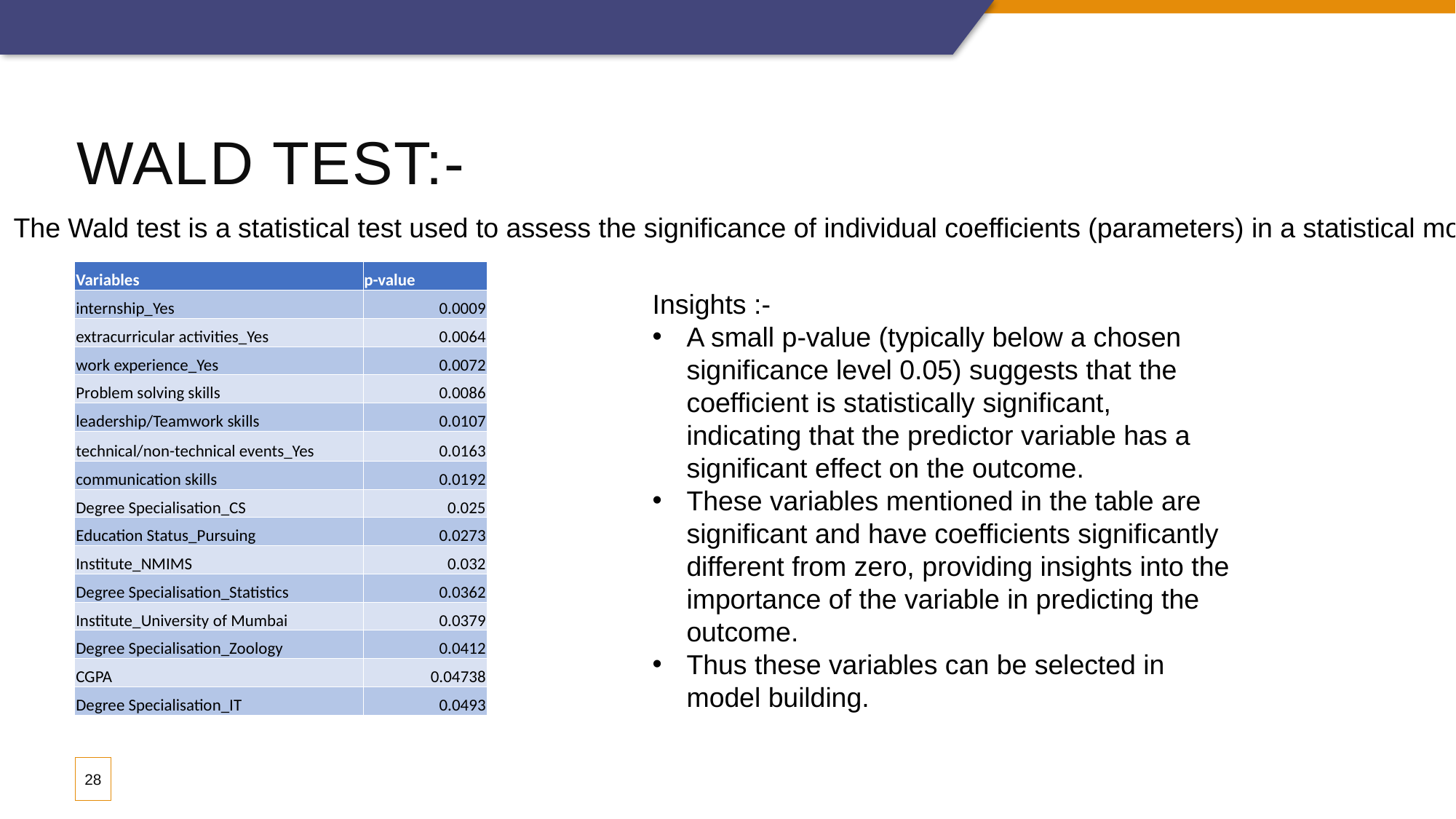

# Wald test:-
The Wald test is a statistical test used to assess the significance of individual coefficients (parameters) in a statistical model.

| Variables | p-value |
| --- | --- |
| internship\_Yes | 0.0009 |
| extracurricular activities\_Yes | 0.0064 |
| work experience\_Yes | 0.0072 |
| Problem solving skills | 0.0086 |
| leadership/Teamwork skills | 0.0107 |
| technical/non-technical events\_Yes | 0.0163 |
| communication skills | 0.0192 |
| Degree Specialisation\_CS | 0.025 |
| Education Status\_Pursuing | 0.0273 |
| Institute\_NMIMS | 0.032 |
| Degree Specialisation\_Statistics | 0.0362 |
| Institute\_University of Mumbai | 0.0379 |
| Degree Specialisation\_Zoology | 0.0412 |
| CGPA | 0.04738 |
| Degree Specialisation\_IT | 0.0493 |
Insights :-
A small p-value (typically below a chosen significance level 0.05) suggests that the coefficient is statistically significant, indicating that the predictor variable has a significant effect on the outcome.
These variables mentioned in the table are significant and have coefficients significantly different from zero, providing insights into the importance of the variable in predicting the outcome.
Thus these variables can be selected in model building.
28